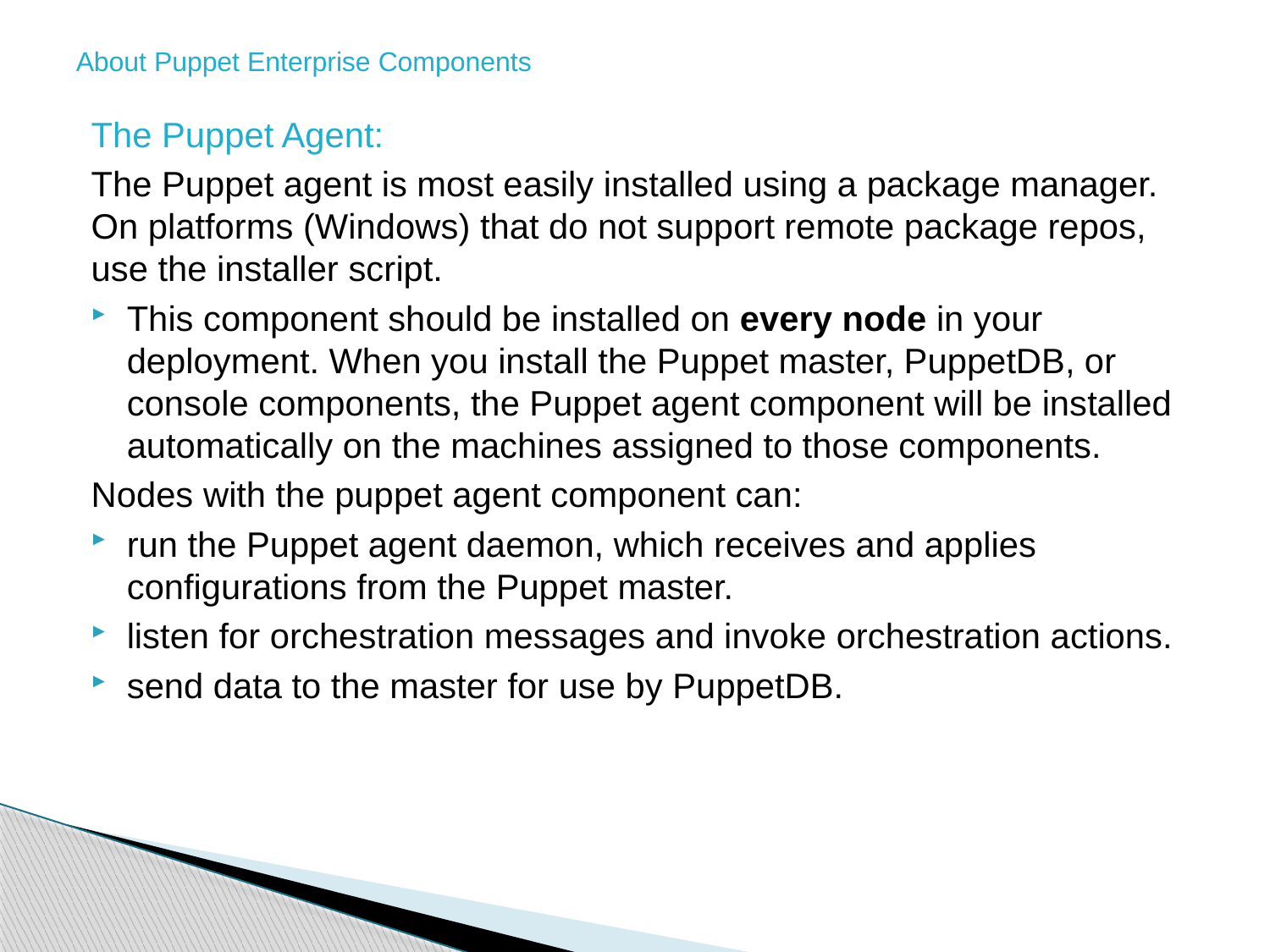

# About Puppet Enterprise Components
The Puppet Agent:
The Puppet agent is most easily installed using a package manager. On platforms (Windows) that do not support remote package repos, use the installer script.
This component should be installed on every node in your deployment. When you install the Puppet master, PuppetDB, or console components, the Puppet agent component will be installed automatically on the machines assigned to those components.
Nodes with the puppet agent component can:
run the Puppet agent daemon, which receives and applies configurations from the Puppet master.
listen for orchestration messages and invoke orchestration actions.
send data to the master for use by PuppetDB.